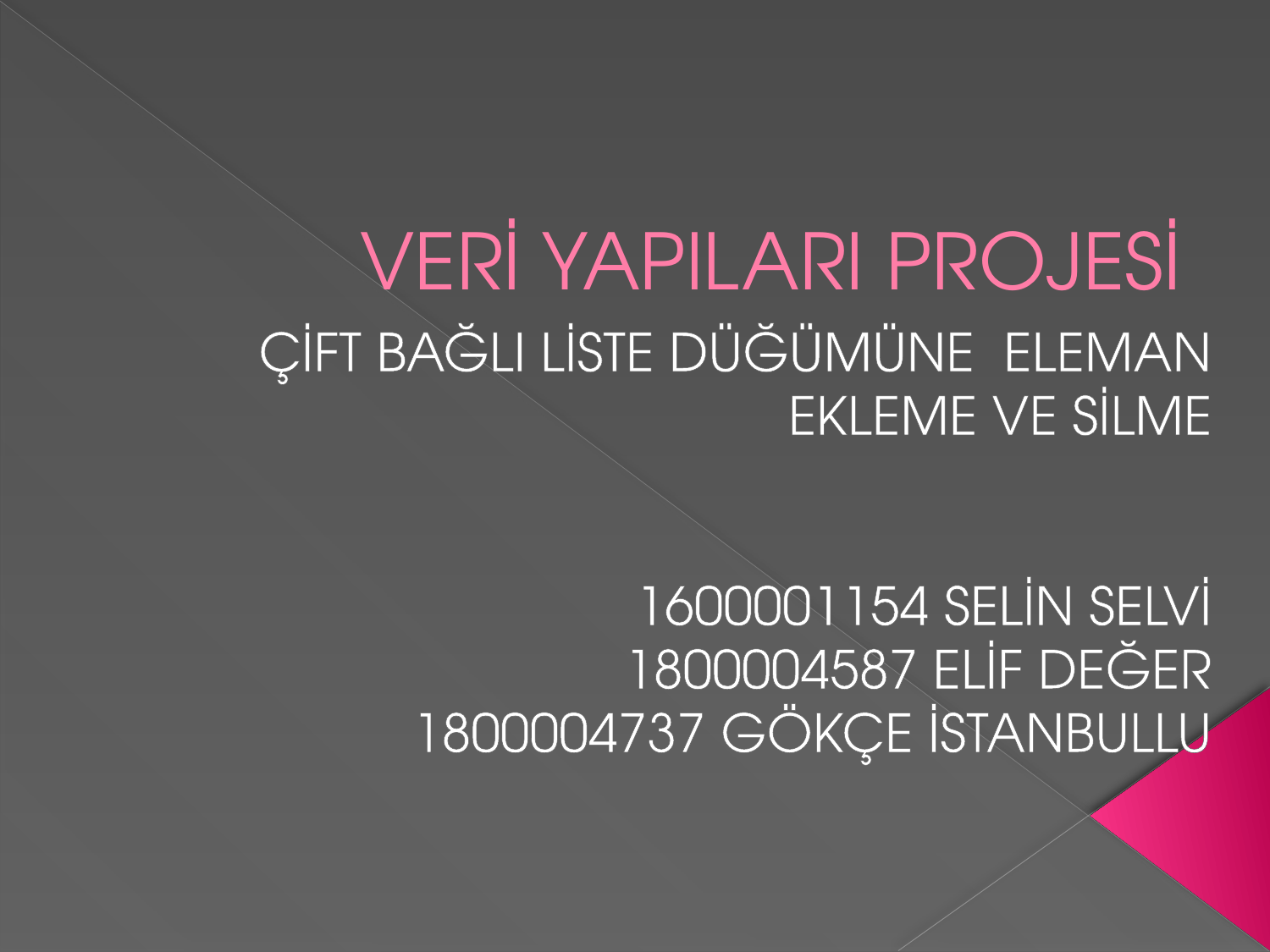

# VERİ YAPILARI PROJESİ
ÇİFT BAĞLI LİSTE DÜĞÜMÜNE  ELEMAN EKLEME VE SİLME

1600001154 SELİN SELVİ
1800004587 ELİF DEĞER
1800004737 GÖKÇE İSTANBULLU